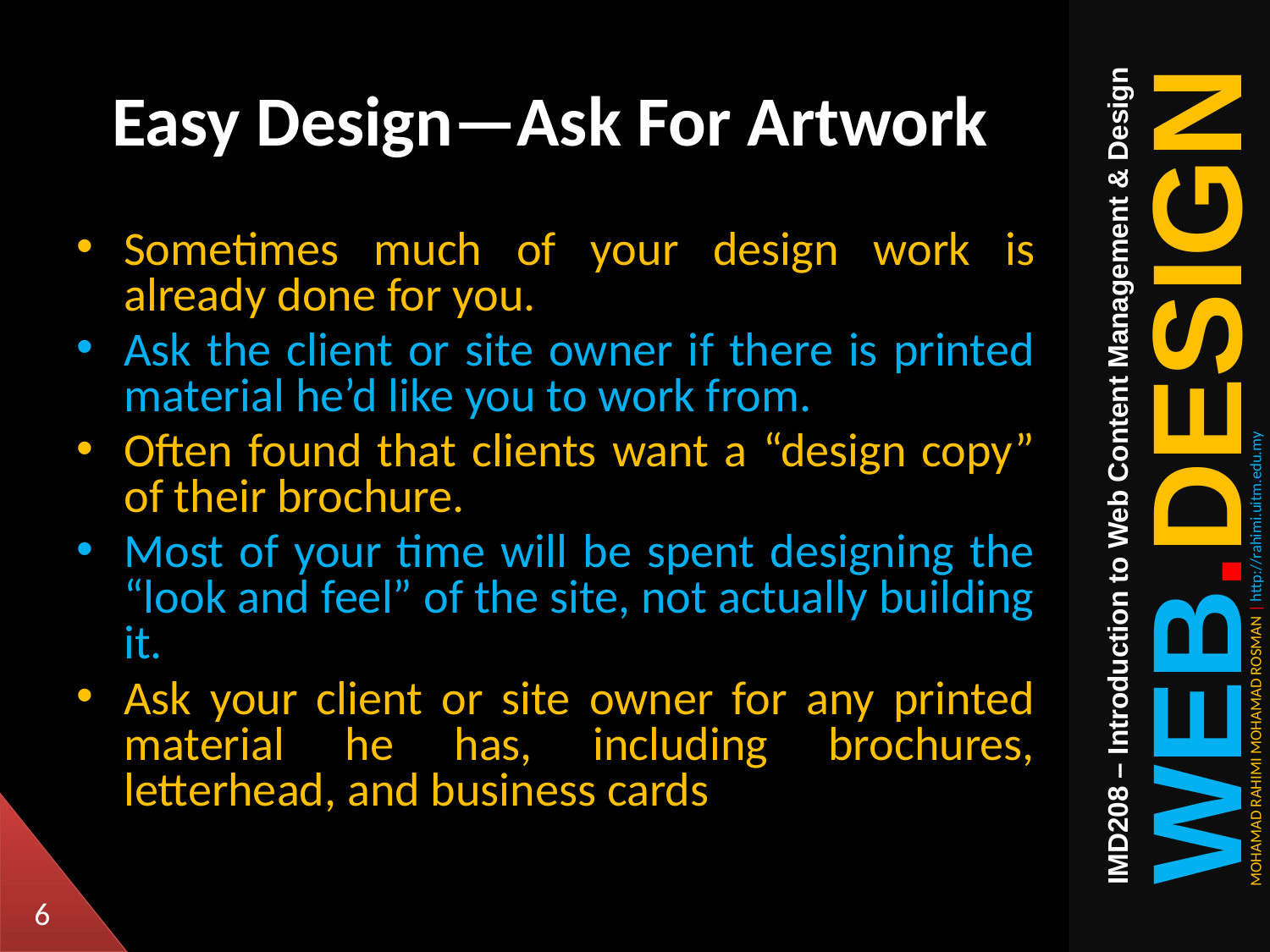

# Easy Design—Ask For Artwork
Sometimes much of your design work is already done for you.
Ask the client or site owner if there is printed material he’d like you to work from.
Often found that clients want a “design copy” of their brochure.
Most of your time will be spent designing the “look and feel” of the site, not actually building it.
Ask your client or site owner for any printed material he has, including brochures, letterhead, and business cards
6